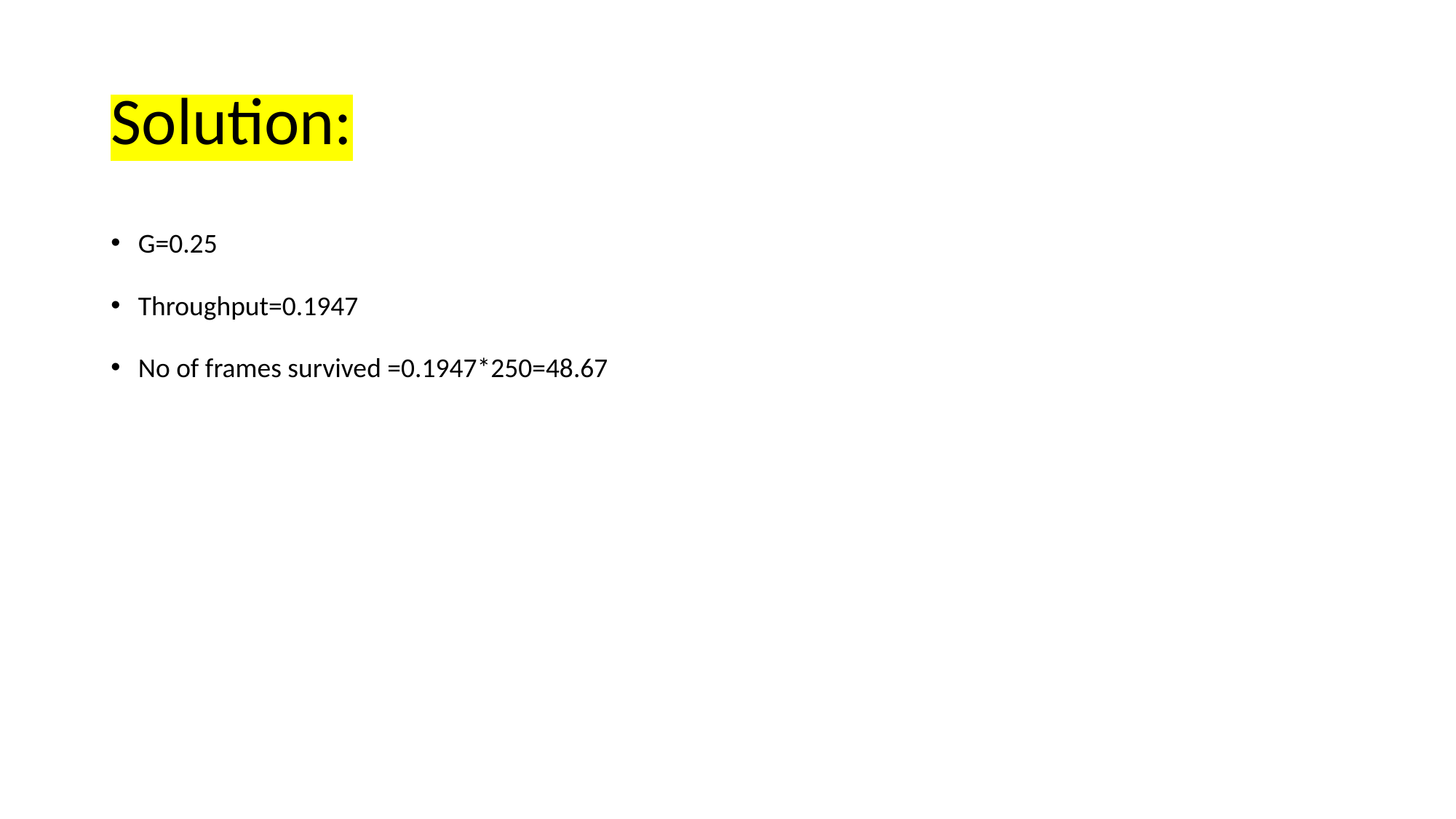

# Solution:
G=0.25
Throughput=0.1947
No of frames survived =0.1947*250=48.67